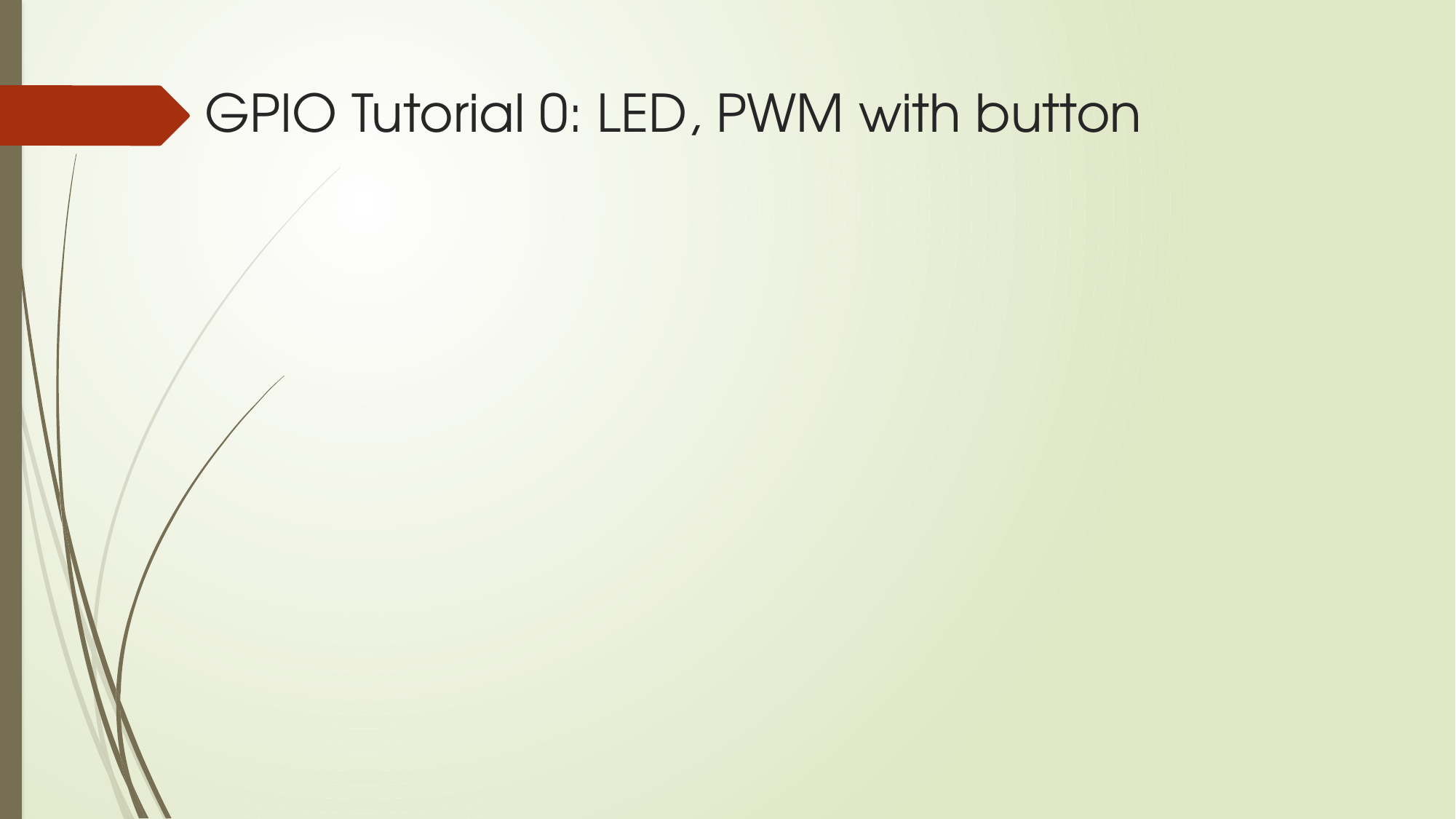

# GPIO Tutorial 0: LED, PWM with button